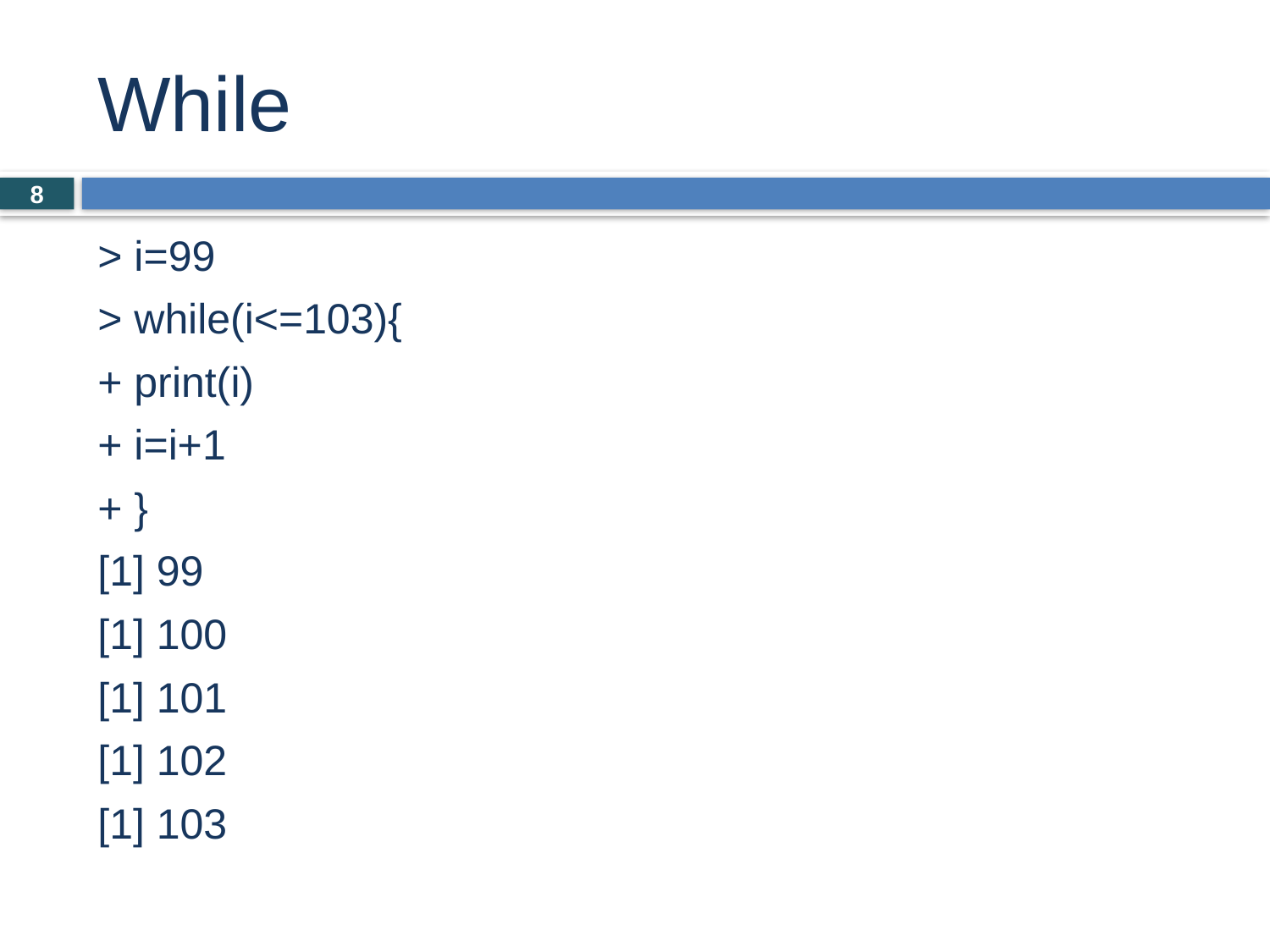

# While
8
> i=99
> while(i<=103){
+ print(i)
+ i=i+1
+ }
[1] 99
[1] 100
[1] 101
[1] 102
[1] 103